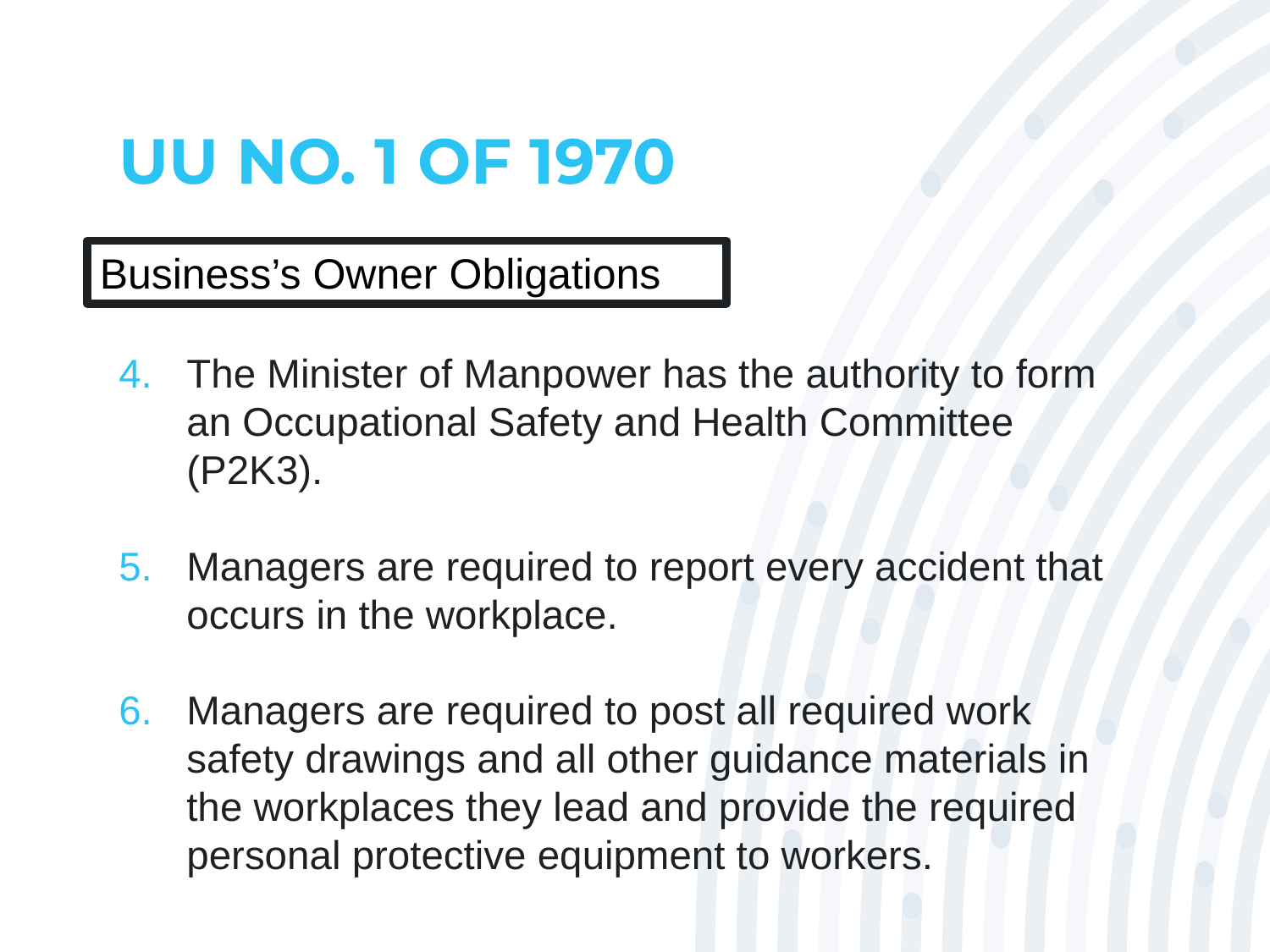

# UU NO. 1 OF 1970
Business’s Owner Obligations
The Minister of Manpower has the authority to form an Occupational Safety and Health Committee (P2K3).

Managers are required to report every accident that occurs in the workplace.

Managers are required to post all required work safety drawings and all other guidance materials in the workplaces they lead and provide the required personal protective equipment to workers.